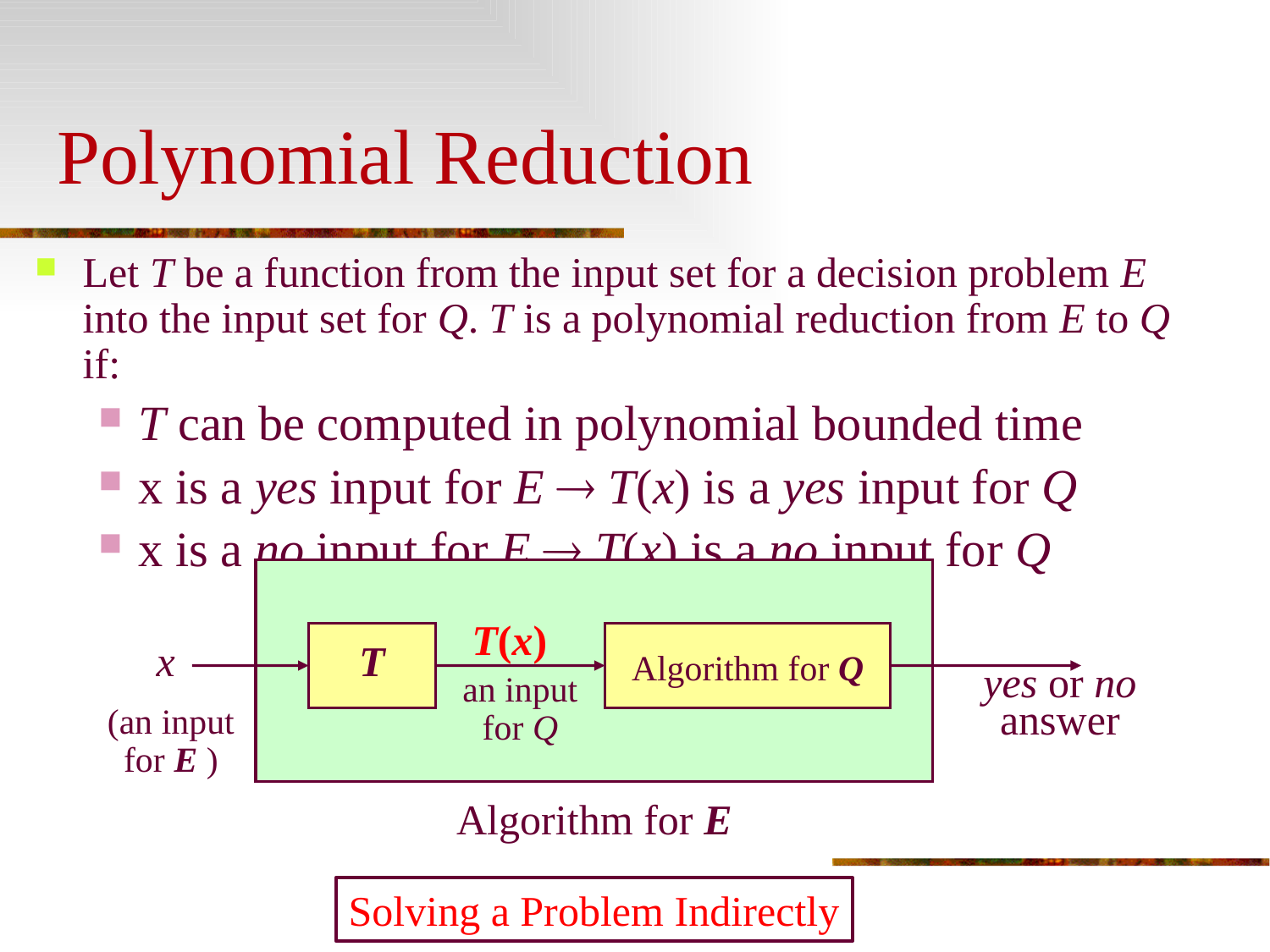

# Polynomial Reduction
Let T be a function from the input set for a decision problem E into the input set for Q. T is a polynomial reduction from E to Q if:
T can be computed in polynomial bounded time
x is a yes input for E → T(x) is a yes input for Q
x is a no input for E → T(x) is a no input for Q

T(x)

x
T
Algorithm for Q
yes or no
answer

an input for Q

(an input for E )
Algorithm for E
Solving a Problem Indirectly